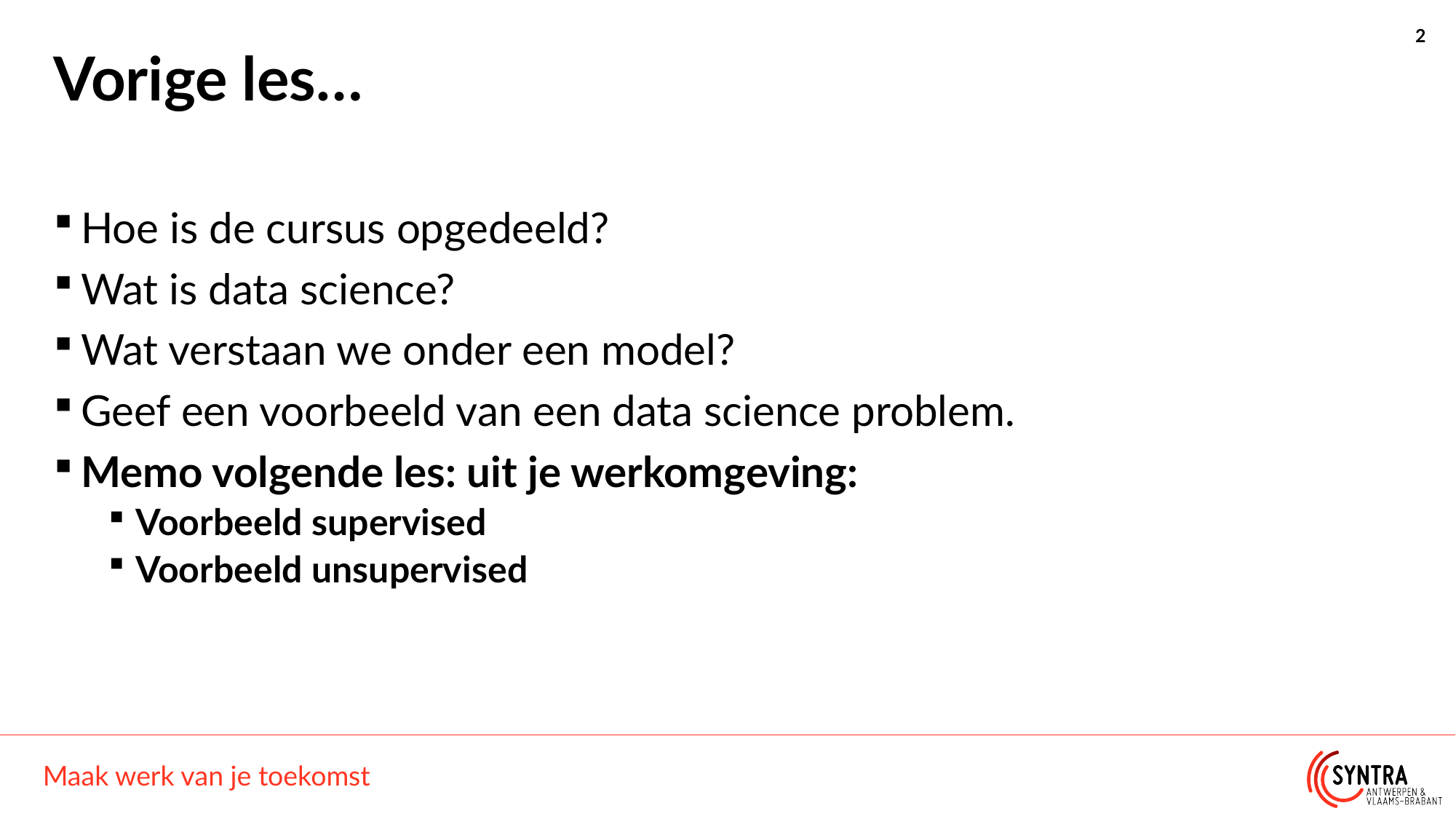

# Vorige les…
Hoe is de cursus opgedeeld?
Wat is data science?
Wat verstaan we onder een model?
Geef een voorbeeld van een data science problem.
Memo volgende les: uit je werkomgeving:
Voorbeeld supervised
Voorbeeld unsupervised